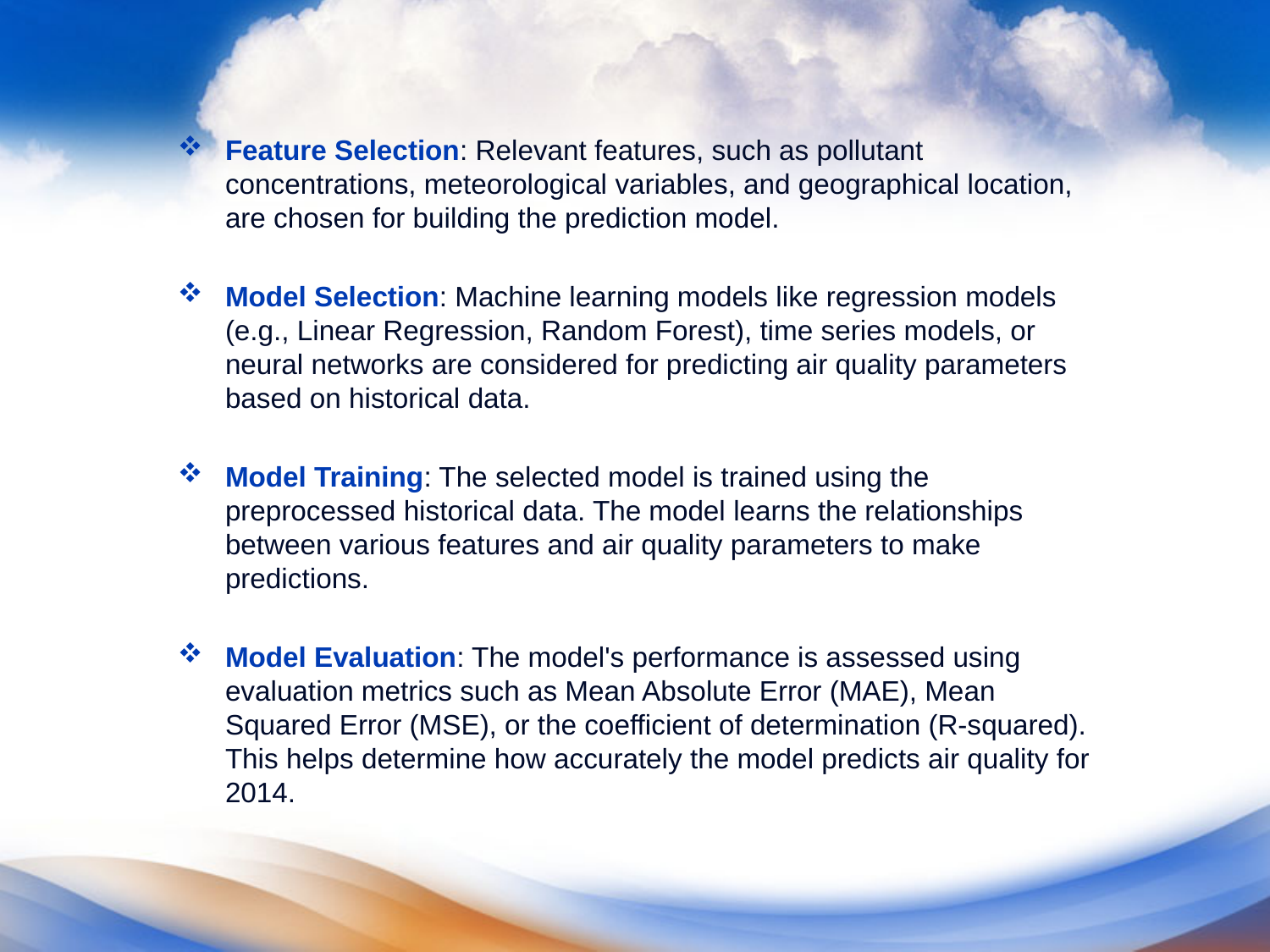

Feature Selection: Relevant features, such as pollutant concentrations, meteorological variables, and geographical location, are chosen for building the prediction model.

Model Selection: Machine learning models like regression models (e.g., Linear Regression, Random Forest), time series models, or neural networks are considered for predicting air quality parameters based on historical data.

Model Training: The selected model is trained using the preprocessed historical data. The model learns the relationships between various features and air quality parameters to make predictions.

Model Evaluation: The model's performance is assessed using evaluation metrics such as Mean Absolute Error (MAE), Mean Squared Error (MSE), or the coefficient of determination (R-squared). This helps determine how accurately the model predicts air quality for 2014.
#